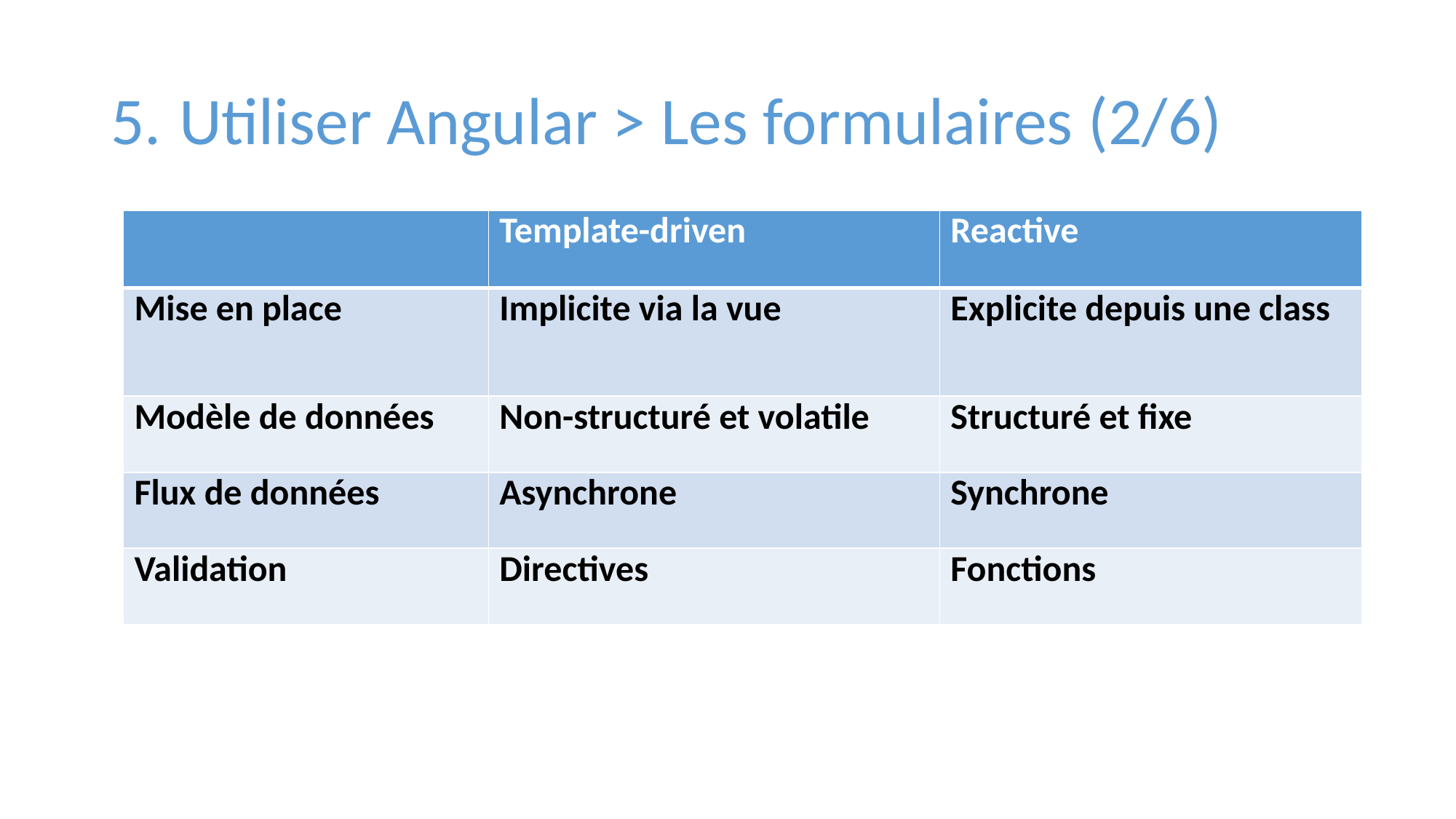

# Utiliser Angular > Les formulaires (2/6)
|  | Template-driven | Reactive |
| --- | --- | --- |
| Mise en place | Implicite via la vue | Explicite depuis une class |
| Modèle de données | Non-structuré et volatile | Structuré et fixe |
| Flux de données | Asynchrone | Synchrone |
| Validation | Directives | Fonctions |
55